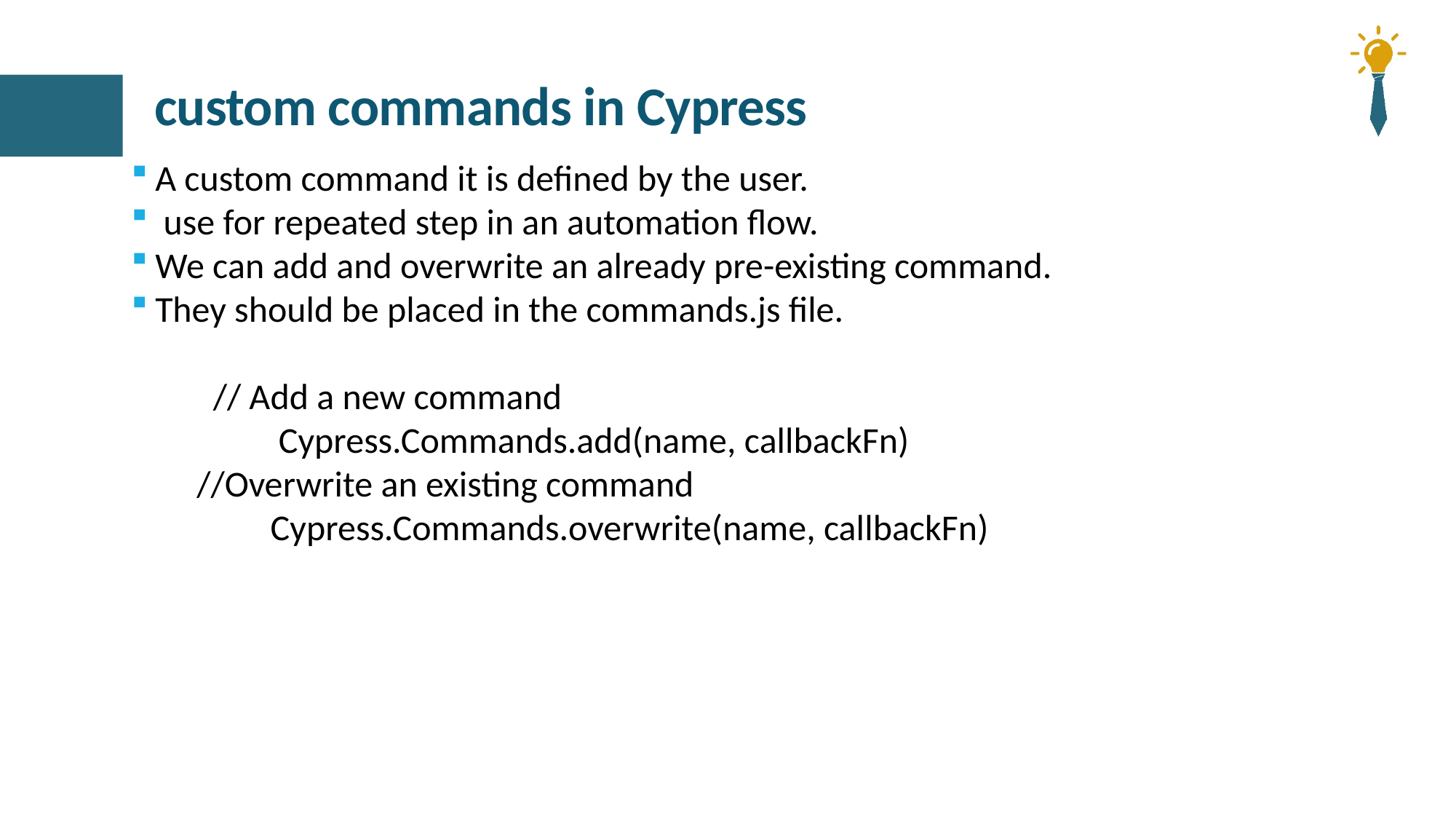

# custom commands in Cypress
A custom command it is defined by the user.
 use for repeated step in an automation flow.
We can add and overwrite an already pre-existing command.
They should be placed in the commands.js file.

          // Add a new command
                  Cypress.Commands.add(name, callbackFn)
        //Overwrite an existing command
                 Cypress.Commands.overwrite(name, callbackFn)